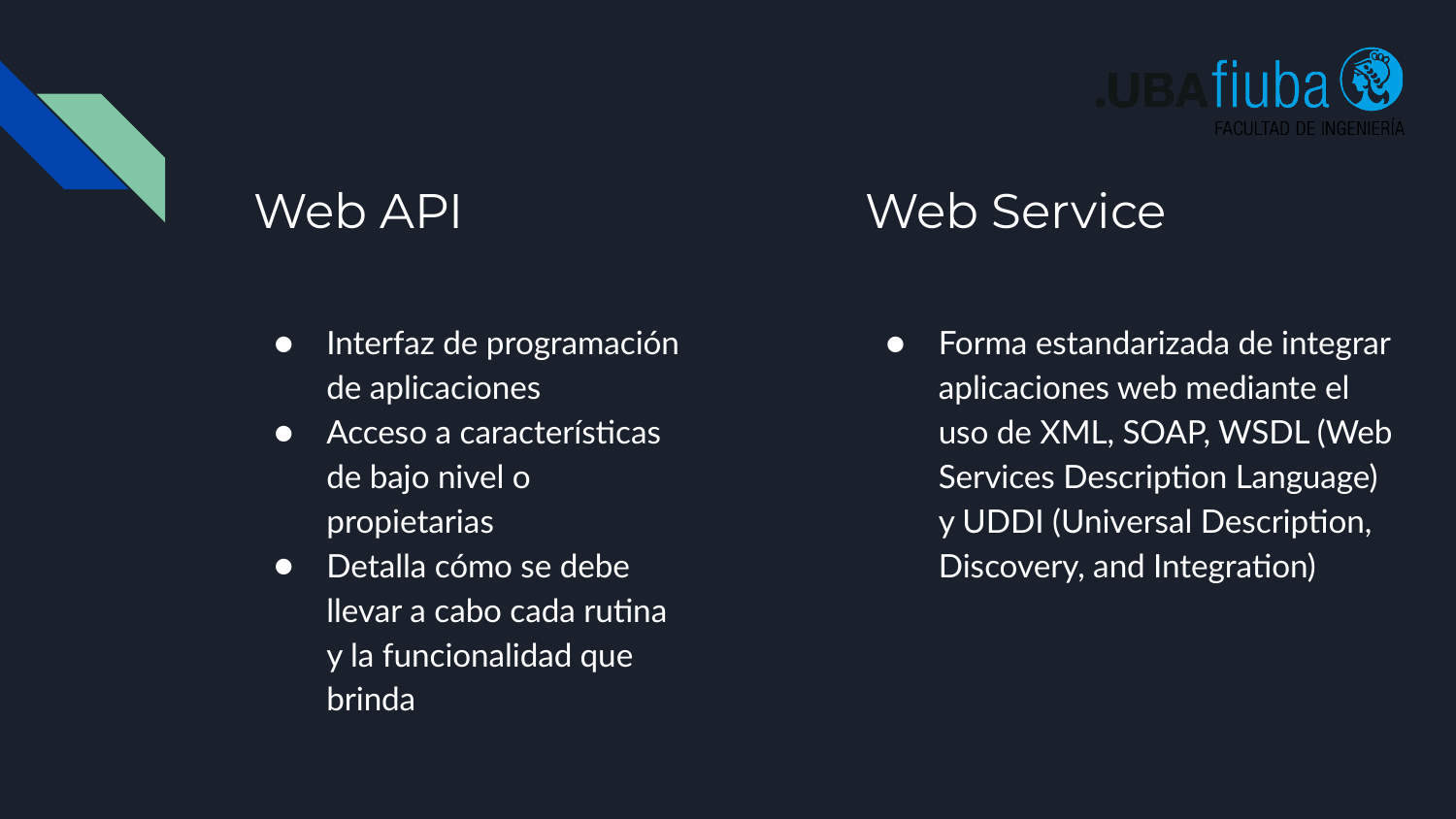

# Web API
Web Service
Interfaz de programación de aplicaciones
Acceso a características de bajo nivel o propietarias
Detalla cómo se debe llevar a cabo cada rutina y la funcionalidad que brinda
Forma estandarizada de integrar aplicaciones web mediante el uso de XML, SOAP, WSDL (Web Services Description Language) y UDDI (Universal Description, Discovery, and Integration)